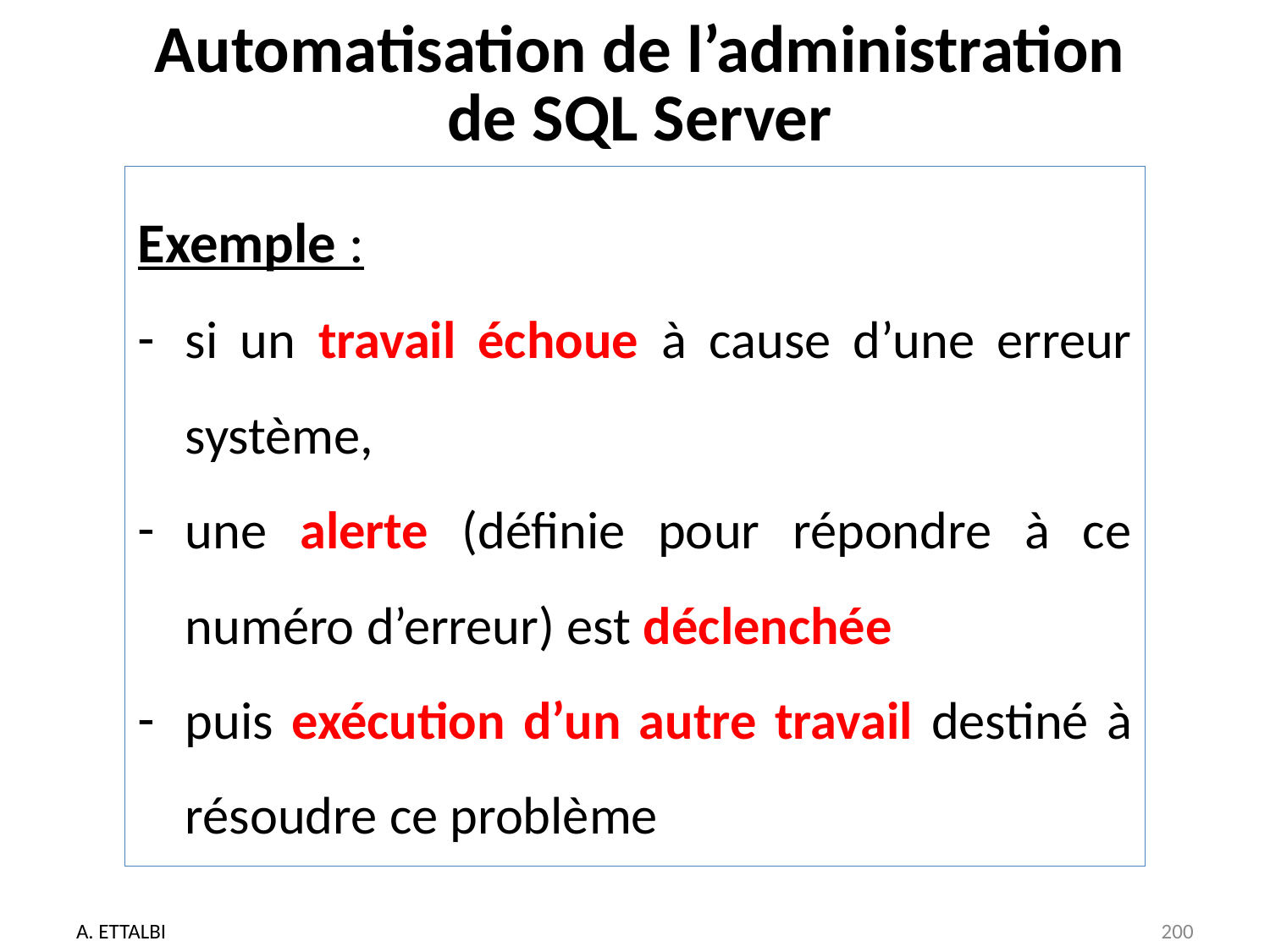

# Automatisation de l’administration de SQL Server
Exemple :
si un travail échoue à cause d’une erreur système,
une alerte (définie pour répondre à ce numéro d’erreur) est déclenchée
puis exécution d’un autre travail destiné à résoudre ce problème
A. ETTALBI
200